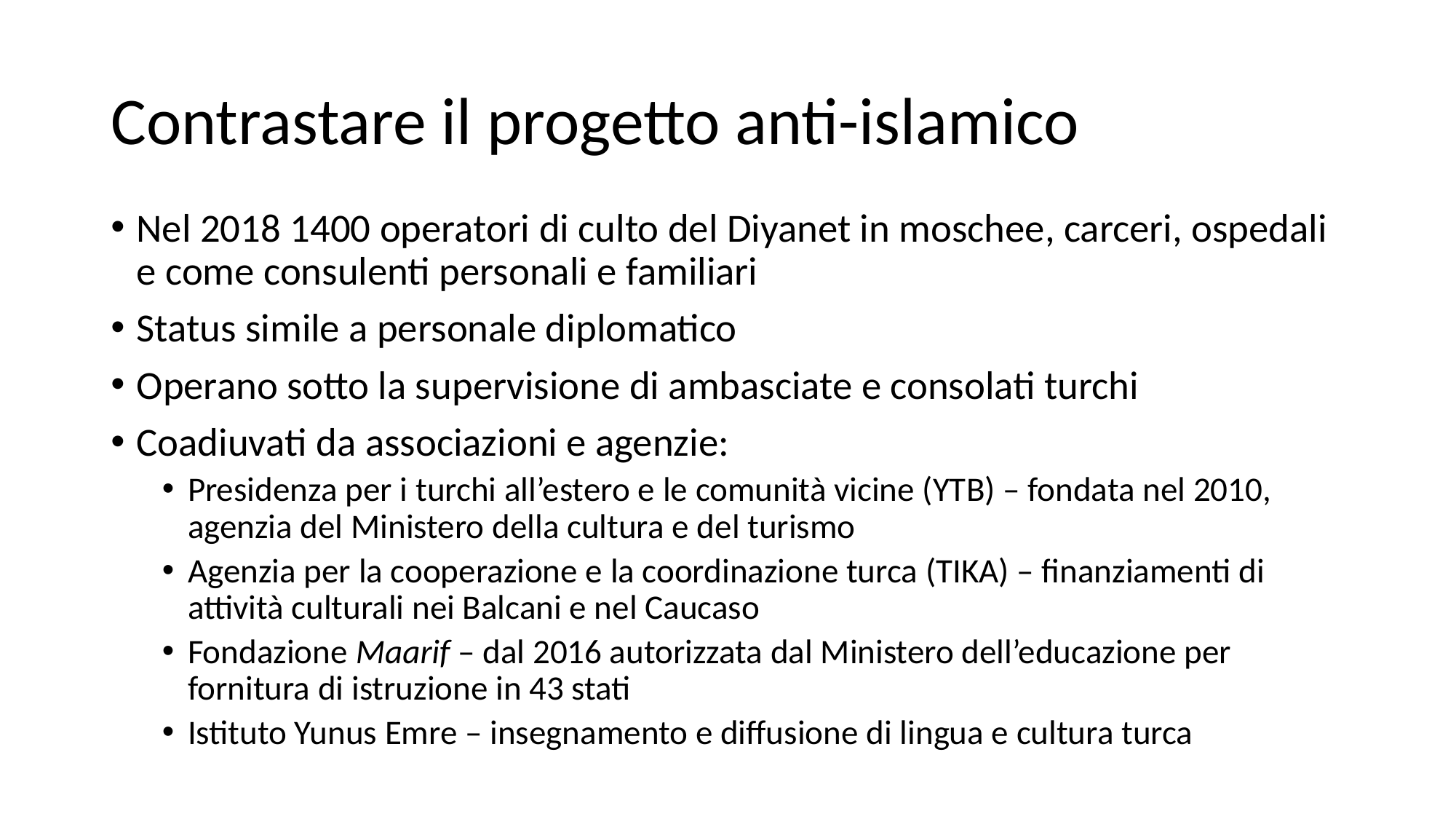

# Contrastare il progetto anti-islamico
Nel 2018 1400 operatori di culto del Diyanet in moschee, carceri, ospedali e come consulenti personali e familiari
Status simile a personale diplomatico
Operano sotto la supervisione di ambasciate e consolati turchi
Coadiuvati da associazioni e agenzie:
Presidenza per i turchi all’estero e le comunità vicine (YTB) – fondata nel 2010, agenzia del Ministero della cultura e del turismo
Agenzia per la cooperazione e la coordinazione turca (TIKA) – finanziamenti di attività culturali nei Balcani e nel Caucaso
Fondazione Maarif – dal 2016 autorizzata dal Ministero dell’educazione per fornitura di istruzione in 43 stati
Istituto Yunus Emre – insegnamento e diffusione di lingua e cultura turca